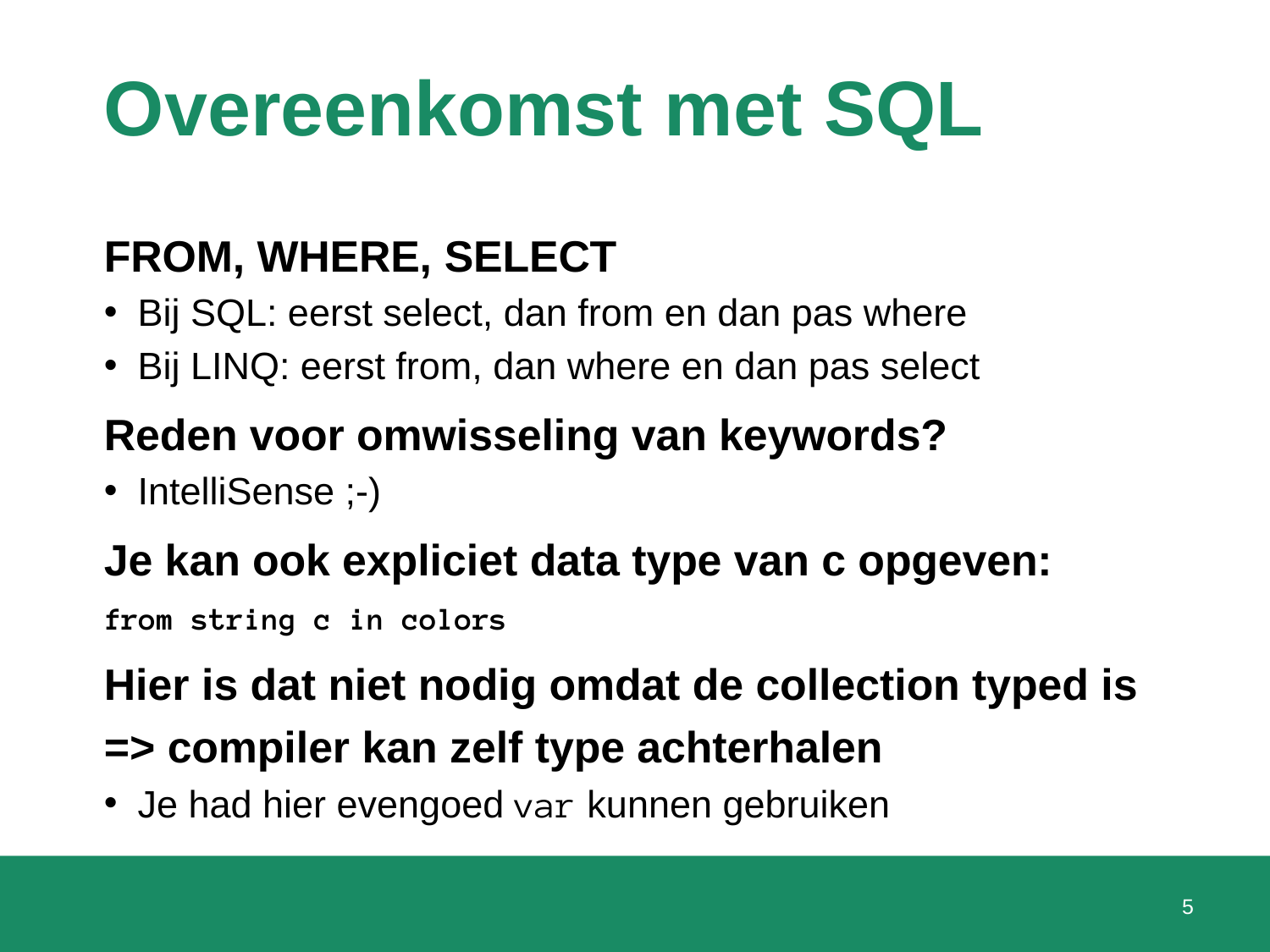

# Overeenkomst met SQL
FROM, WHERE, SELECT
Bij SQL: eerst select, dan from en dan pas where
Bij LINQ: eerst from, dan where en dan pas select
Reden voor omwisseling van keywords?
IntelliSense ;-)
Je kan ook expliciet data type van c opgeven:
from string c in colors
Hier is dat niet nodig omdat de collection typed is => compiler kan zelf type achterhalen
Je had hier evengoed var kunnen gebruiken

5